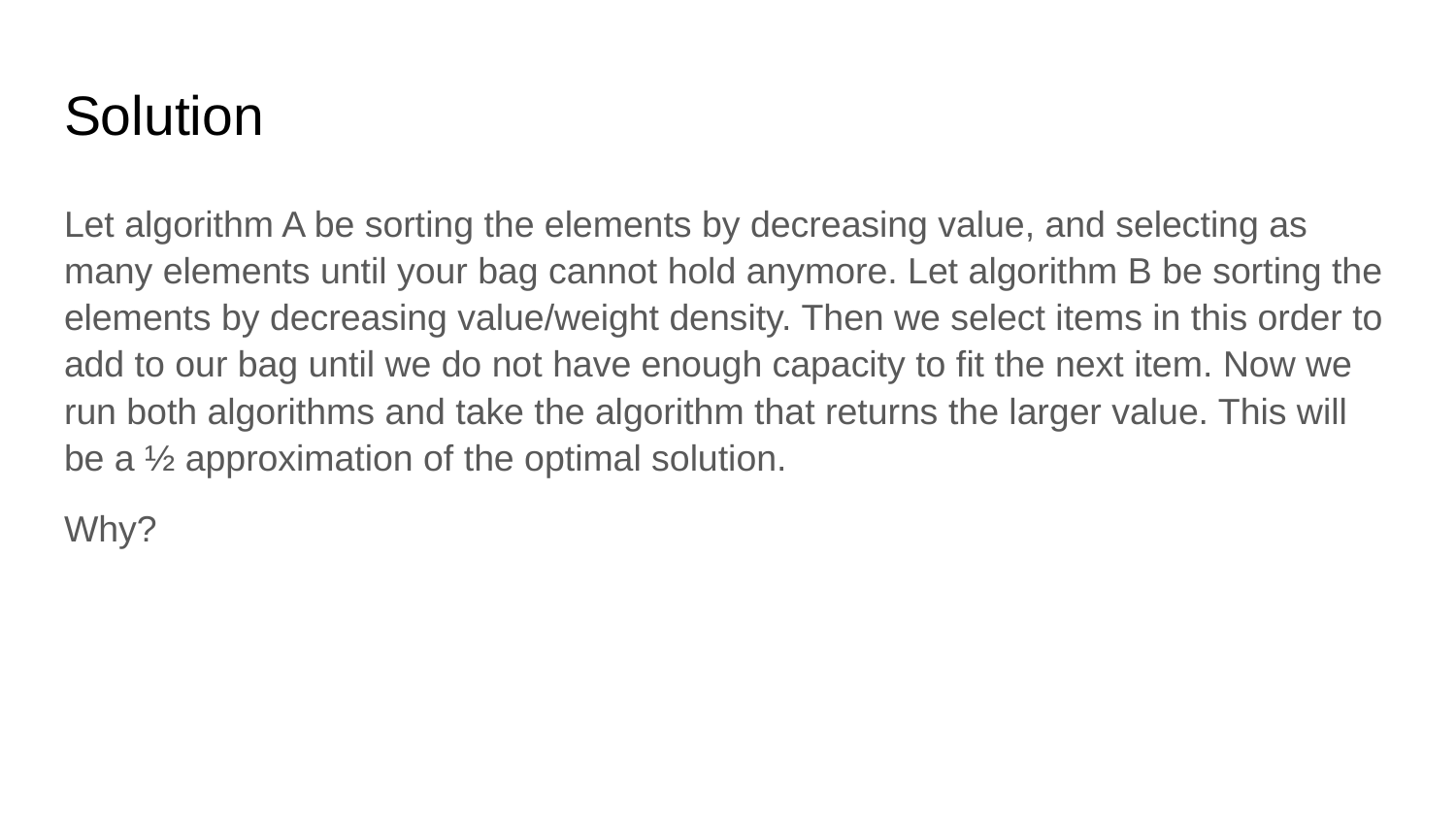

# Solution
Let algorithm A be sorting the elements by decreasing value, and selecting as many elements until your bag cannot hold anymore. Let algorithm B be sorting the elements by decreasing value/weight density. Then we select items in this order to add to our bag until we do not have enough capacity to fit the next item. Now we run both algorithms and take the algorithm that returns the larger value. This will be a ½ approximation of the optimal solution.
Why?